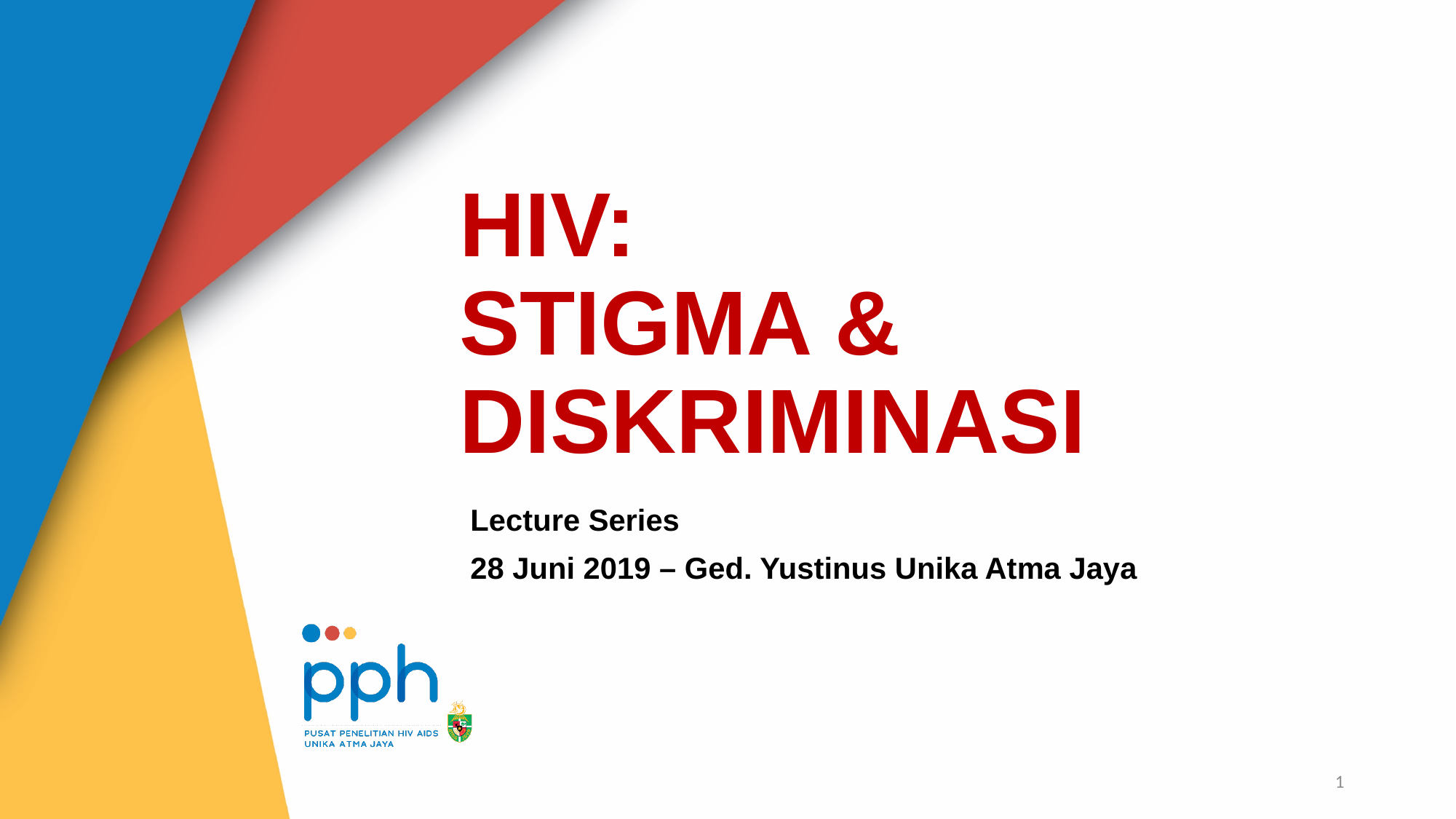

# HIV: STIGMA & DISKRIMINASI
Lecture Series
28 Juni 2019 – Ged. Yustinus Unika Atma Jaya
1